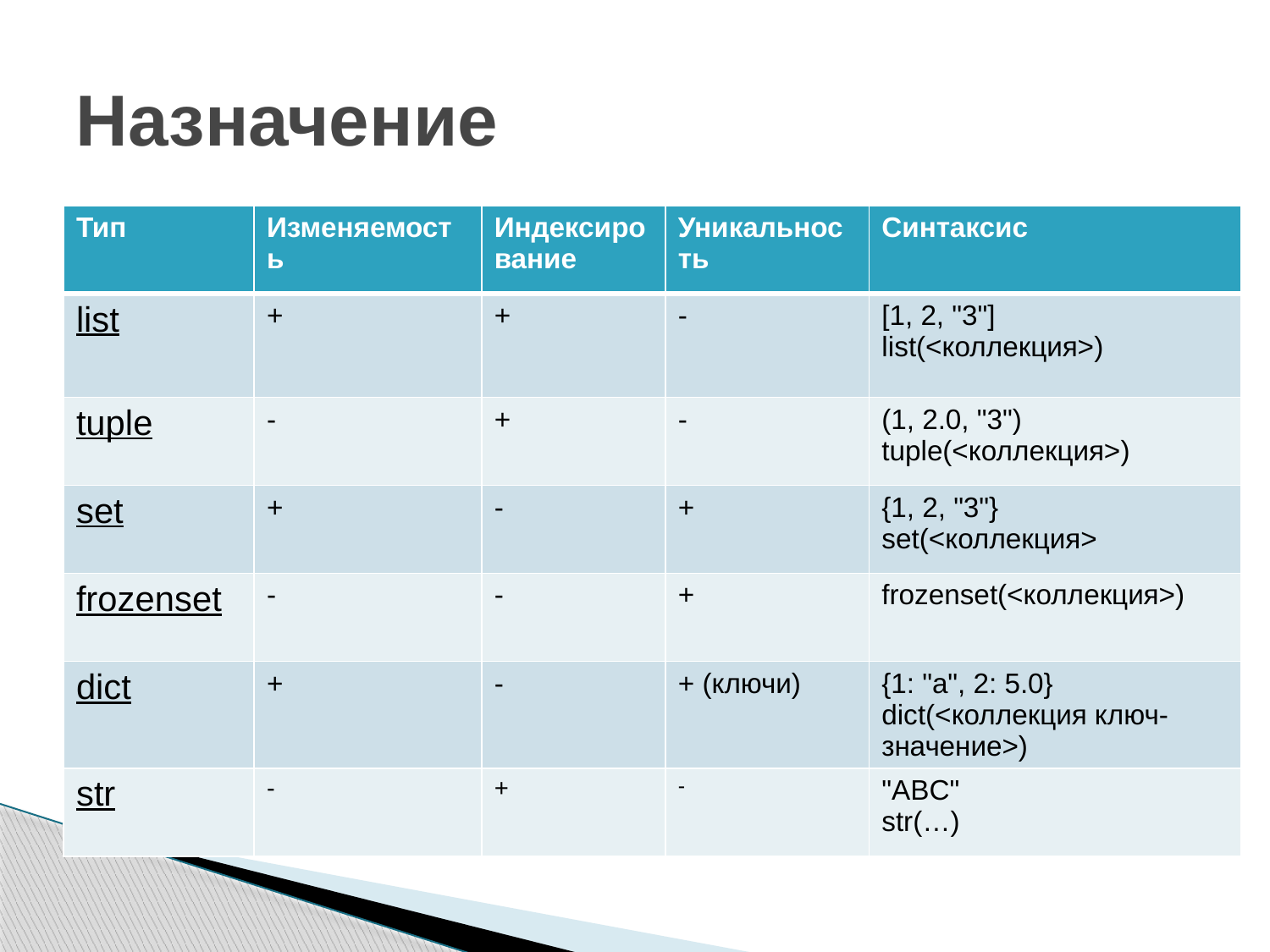

# Назначение
| Тип | Изменяемость | Индексирование | Уникальность | Синтаксис |
| --- | --- | --- | --- | --- |
| list | + | + | - | [1, 2, "3"] list(<коллекция>) |
| tuple | - | + | - | (1, 2.0, "3") tuple(<коллекция>) |
| set | + | - | + | {1, 2, "3"} set(<коллекция> |
| frozenset | - | - | + | frozenset(<коллекция>) |
| dict | + | - | + (ключи) | {1: "a", 2: 5.0} dict(<коллекция ключ-значение>) |
| str | - | + | - | "ABC" str(…) |